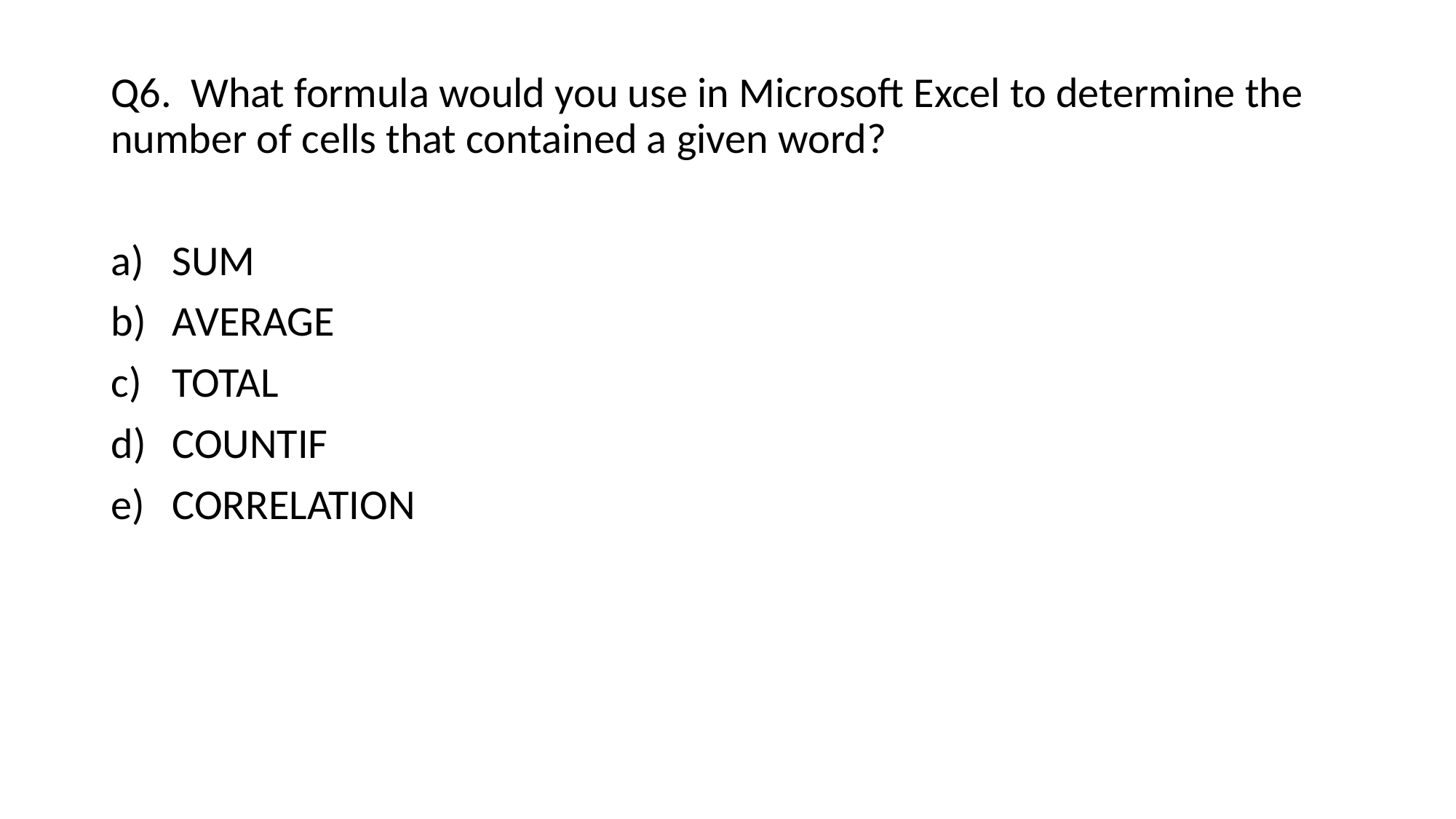

Q6.  What formula would you use in Microsoft Excel to determine the number of cells that contained a given word?

SUM
AVERAGE
TOTAL
COUNTIF
CORRELATION